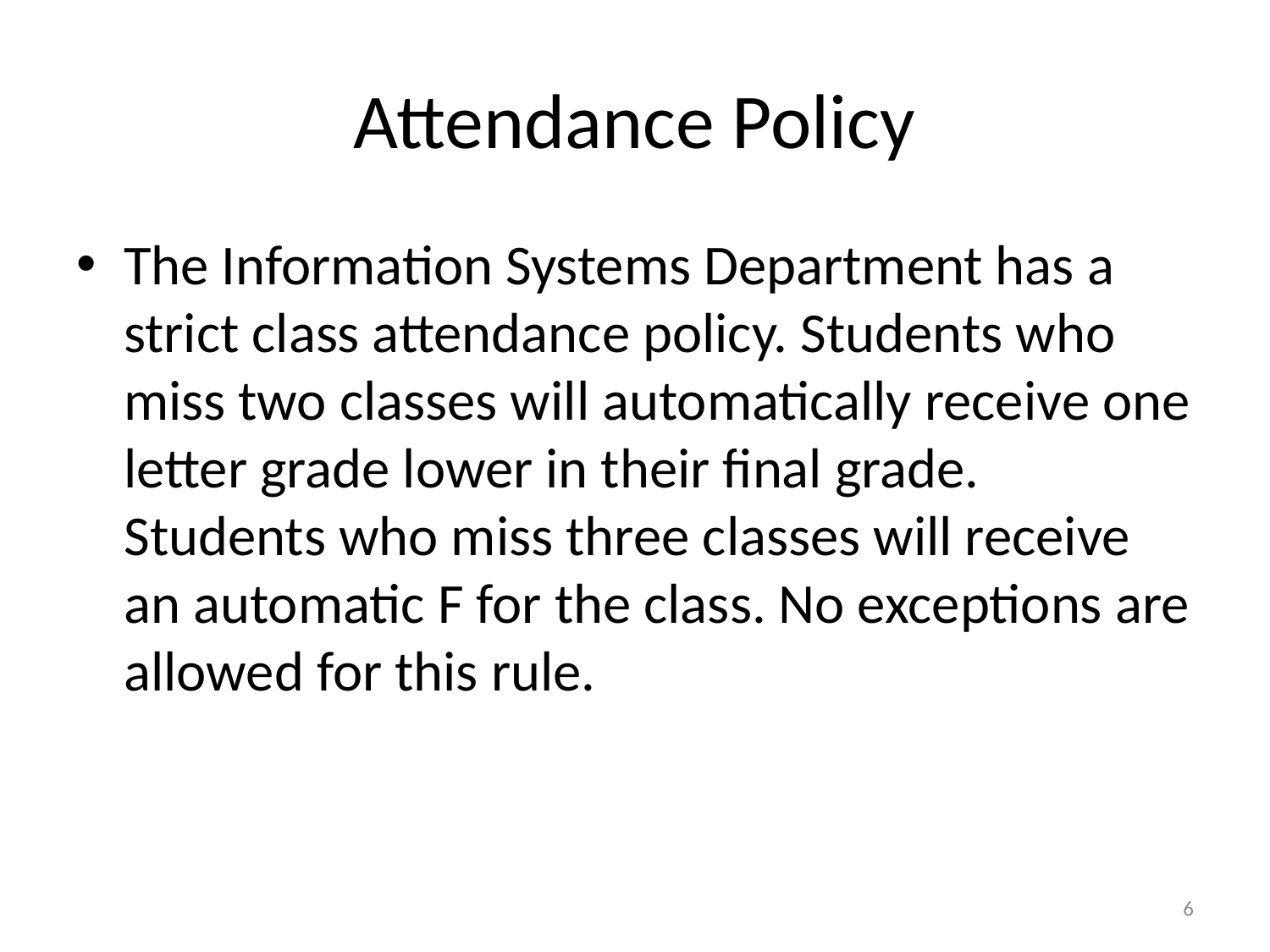

# Attendance Policy
The Information Systems Department has a strict class attendance policy. Students who miss two classes will automatically receive one letter grade lower in their final grade. Students who miss three classes will receive an automatic F for the class. No exceptions are allowed for this rule.
6